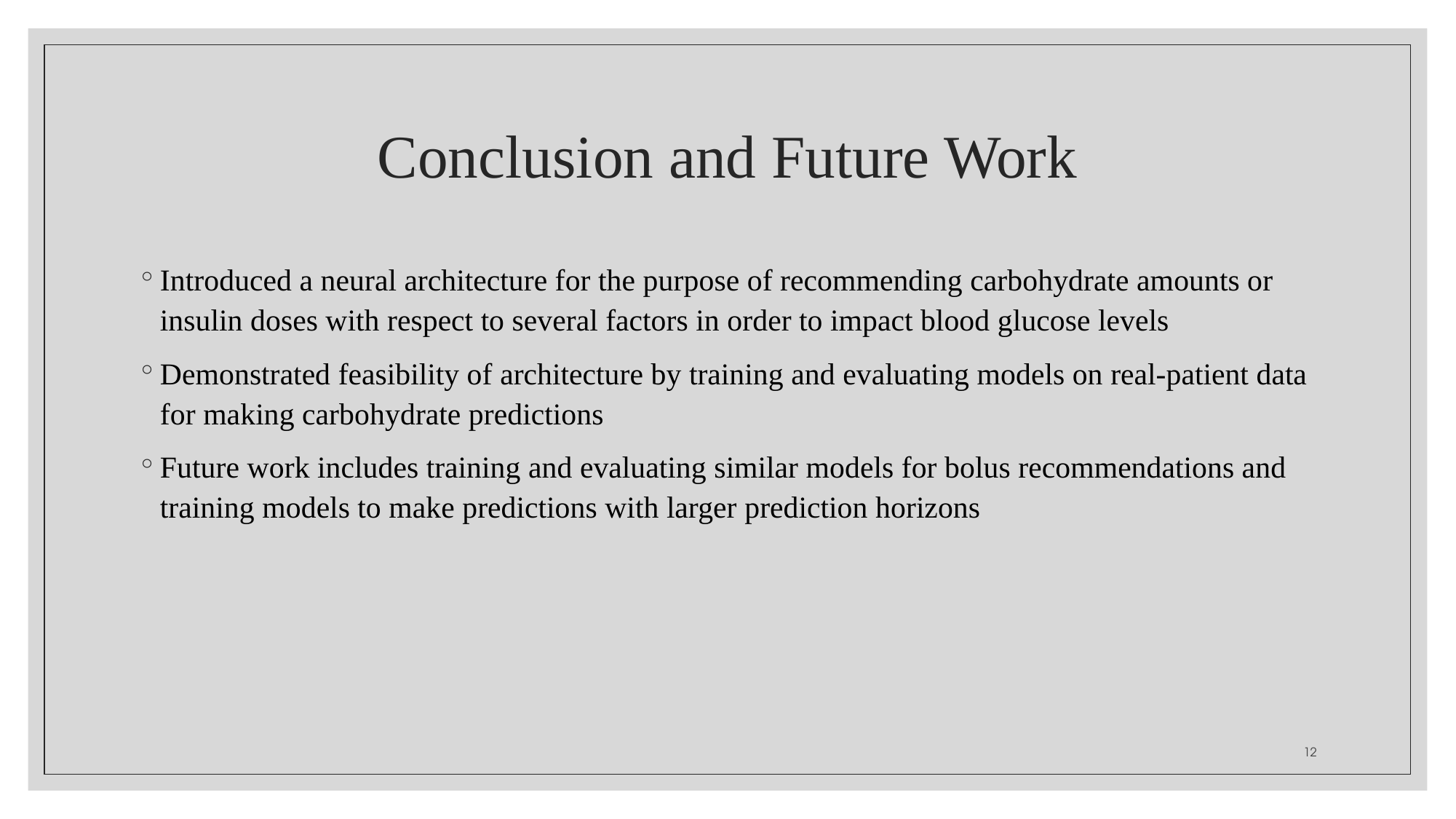

# Conclusion and Future Work
Introduced a neural architecture for the purpose of recommending carbohydrate amounts or insulin doses with respect to several factors in order to impact blood glucose levels
Demonstrated feasibility of architecture by training and evaluating models on real-patient data for making carbohydrate predictions
Future work includes training and evaluating similar models for bolus recommendations and training models to make predictions with larger prediction horizons
12